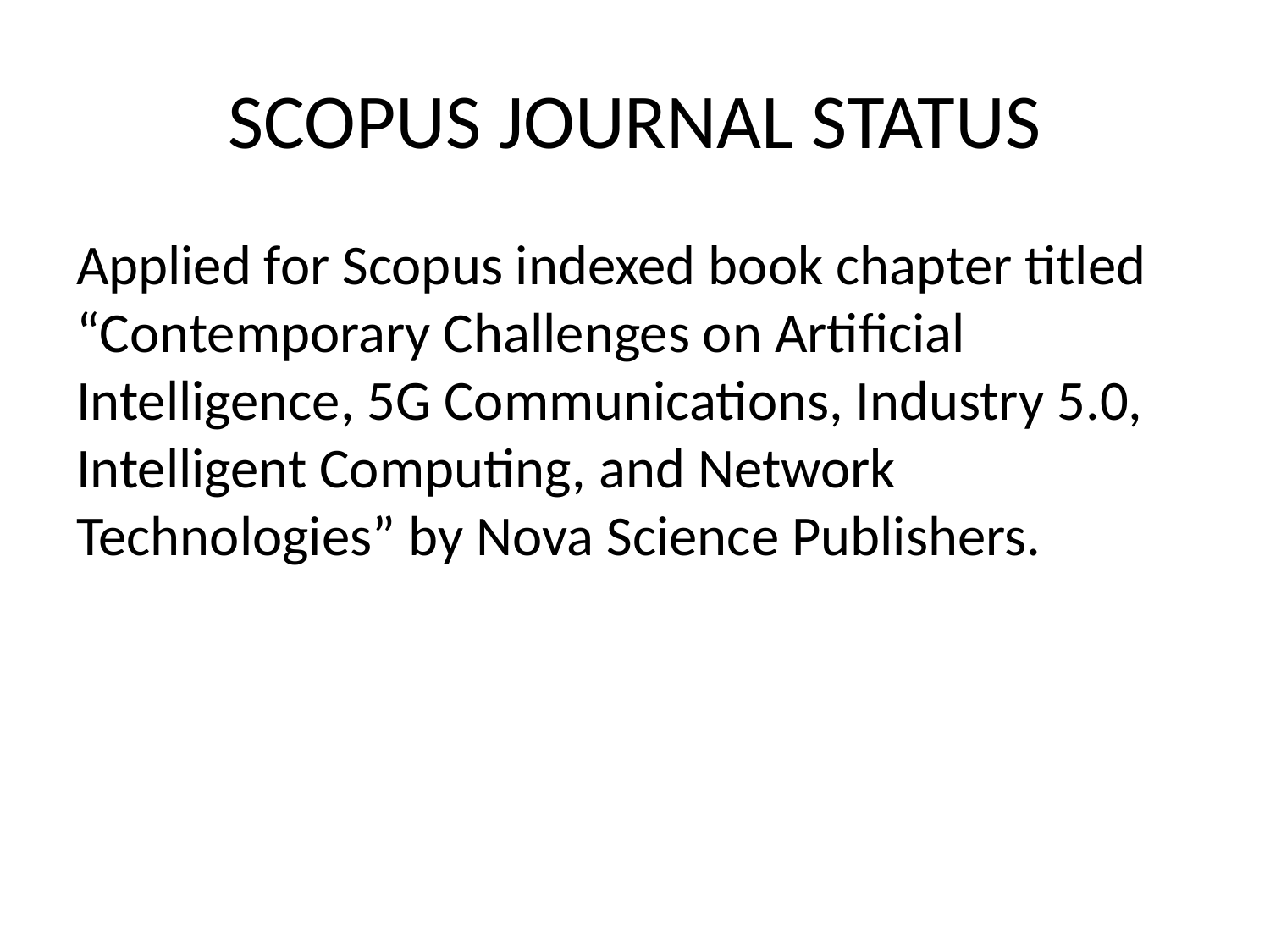

# SCOPUS JOURNAL STATUS
Applied for Scopus indexed book chapter titled “Contemporary Challenges on Artificial Intelligence, 5G Communications, Industry 5.0, Intelligent Computing, and Network Technologies” by Nova Science Publishers.